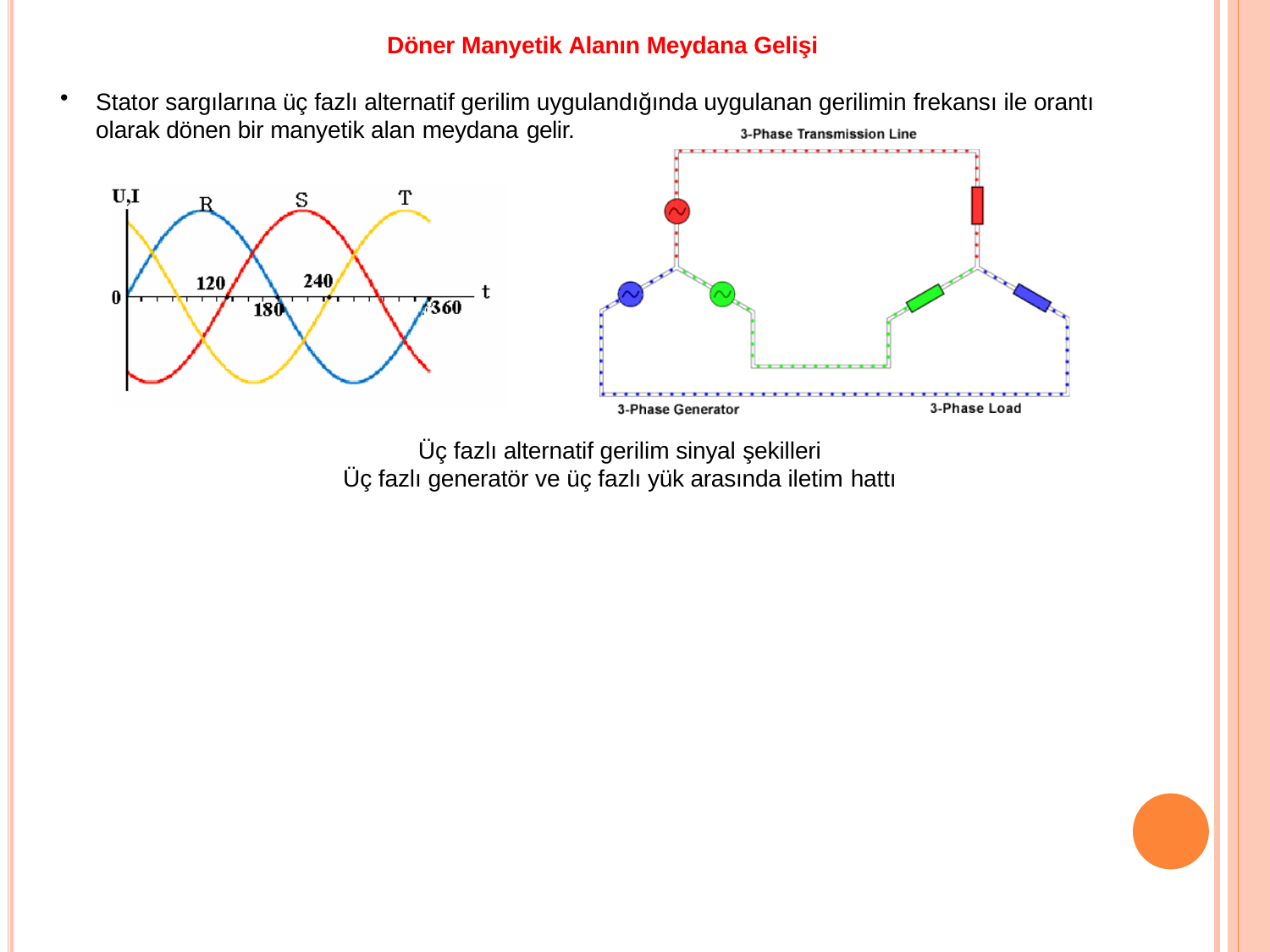

# Döner Manyetik Alanın Meydana Gelişi
Stator sargılarına üç fazlı alternatif gerilim uygulandığında uygulanan gerilimin frekansı ile orantı  olarak dönen bir manyetik alan meydana gelir.

Üç fazlı alternatif gerilim sinyal şekilleri
Üç fazlı generatör ve üç fazlı yük arasında iletim hattı